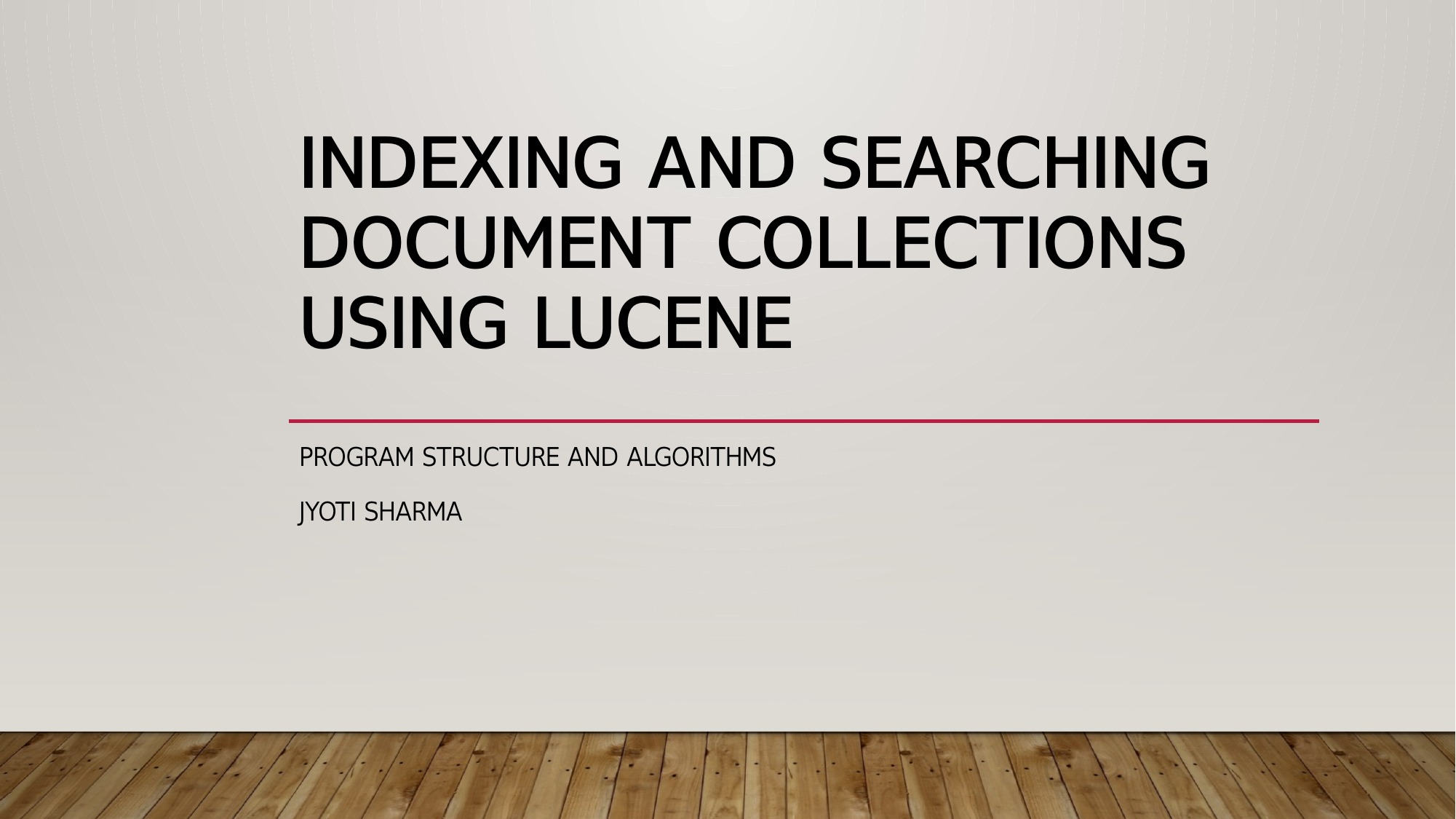

# Indexing and Searching Document Collections using Lucene
Program Structure and Algorithms
Jyoti Sharma